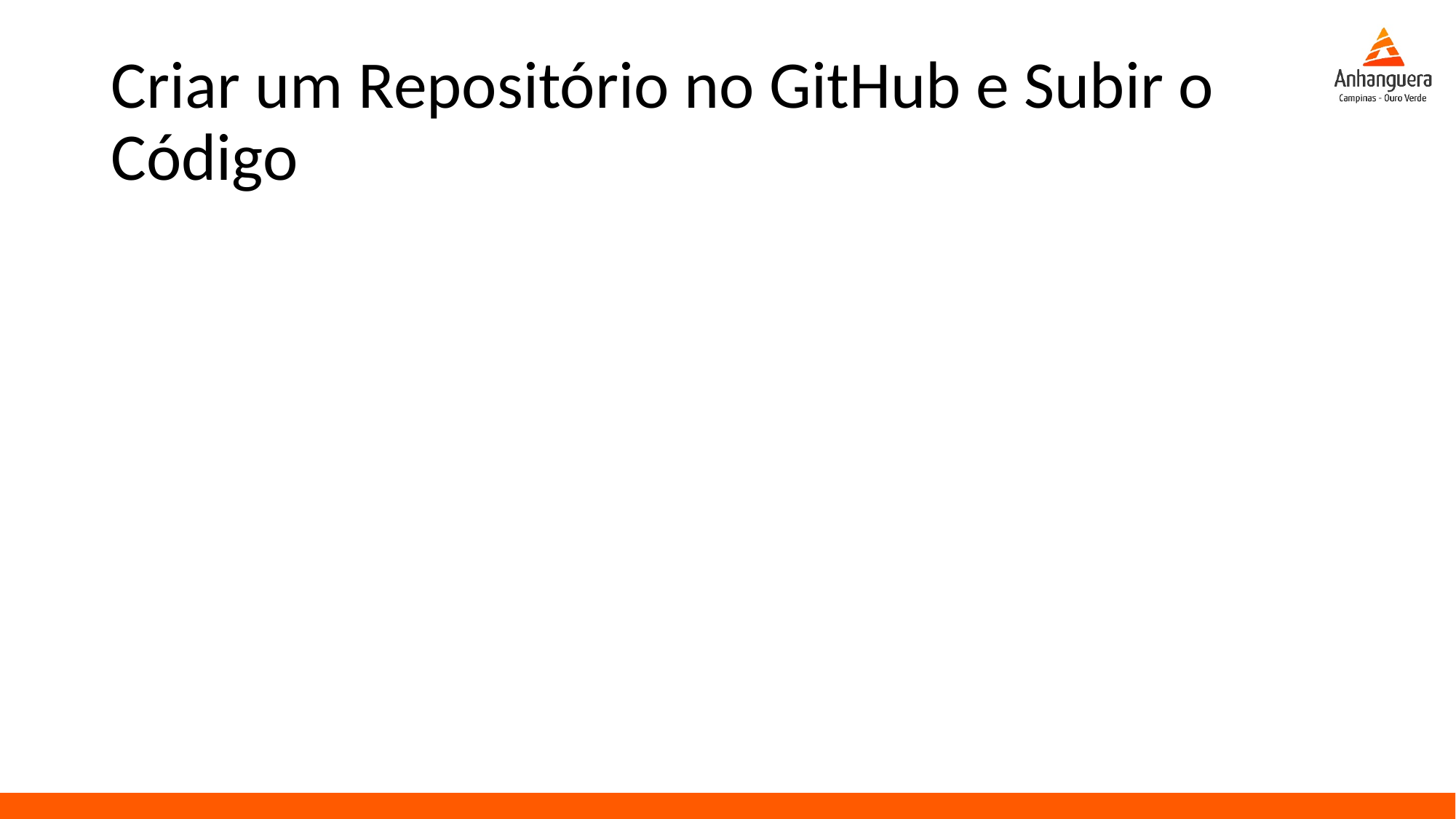

# Criar um Repositório no GitHub e Subir o Código